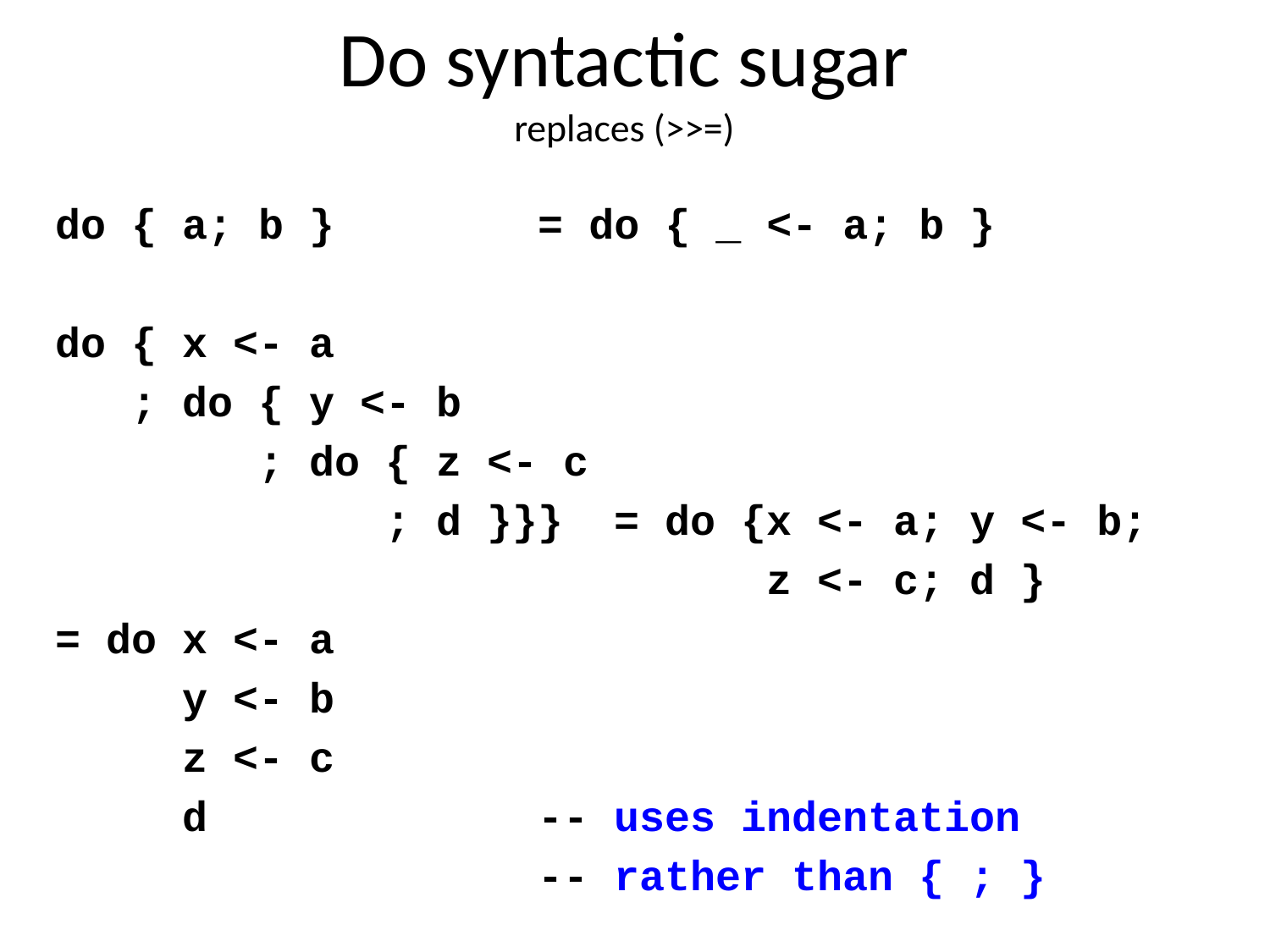

# Do syntactic sugar replaces (>>=)
do { a; b }        = do { _ <- a; b }

do { x <- a
   ; do { y <- b
        ; do { z <- c
             ; d }}}  = do {x <- a; y <- b;
                            z <- c; d }
= do x <- a
     y <- b
     z <- c
     d             -- uses indentation
                   -- rather than { ; }